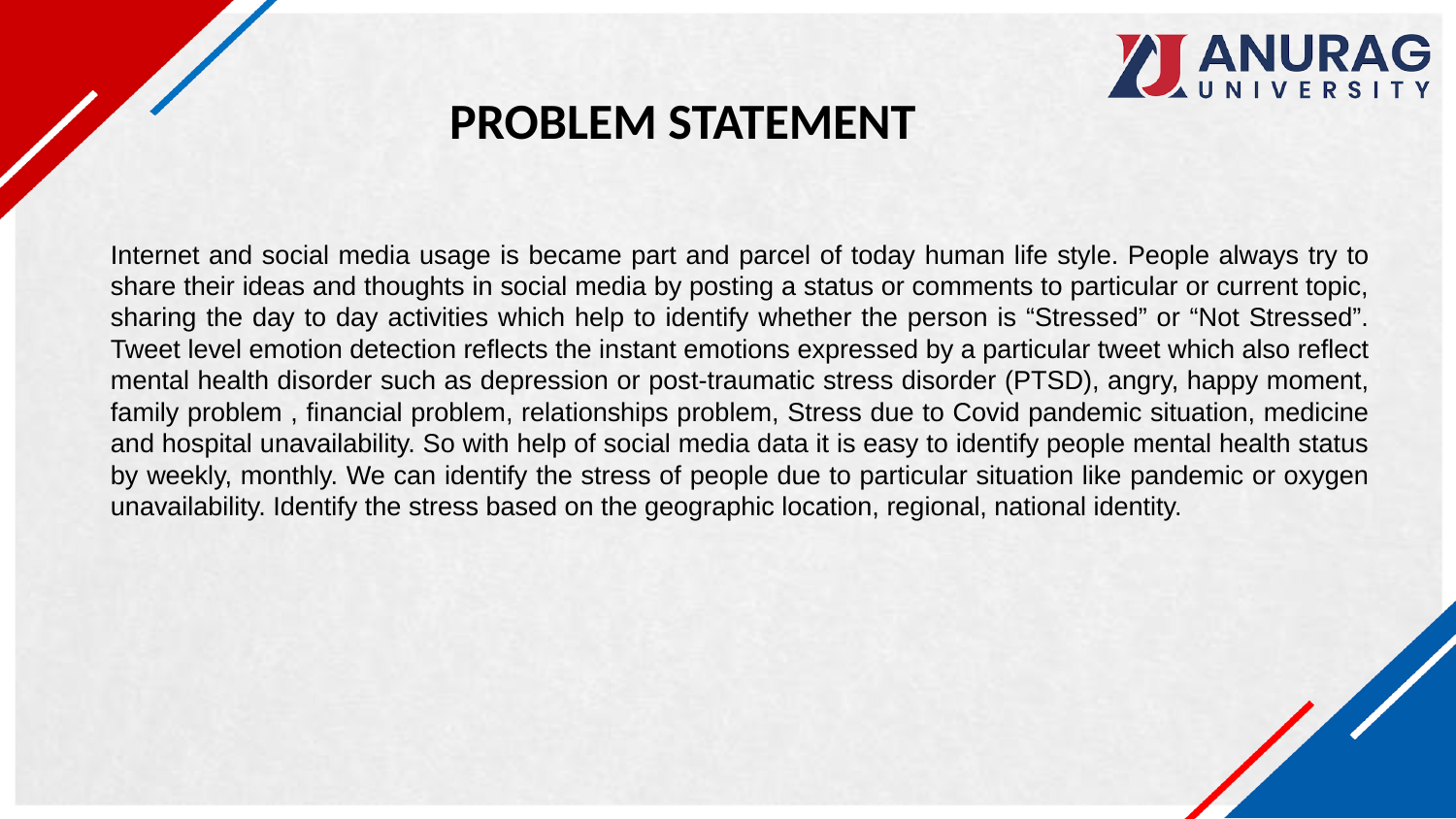

PROBLEM STATEMENT

Internet and social media usage is became part and parcel of today human life style. People always try to share their ideas and thoughts in social media by posting a status or comments to particular or current topic, sharing the day to day activities which help to identify whether the person is “Stressed” or “Not Stressed”. Tweet level emotion detection reflects the instant emotions expressed by a particular tweet which also reflect mental health disorder such as depression or post-traumatic stress disorder (PTSD), angry, happy moment, family problem , financial problem, relationships problem, Stress due to Covid pandemic situation, medicine and hospital unavailability. So with help of social media data it is easy to identify people mental health status by weekly, monthly. We can identify the stress of people due to particular situation like pandemic or oxygen unavailability. Identify the stress based on the geographic location, regional, national identity.